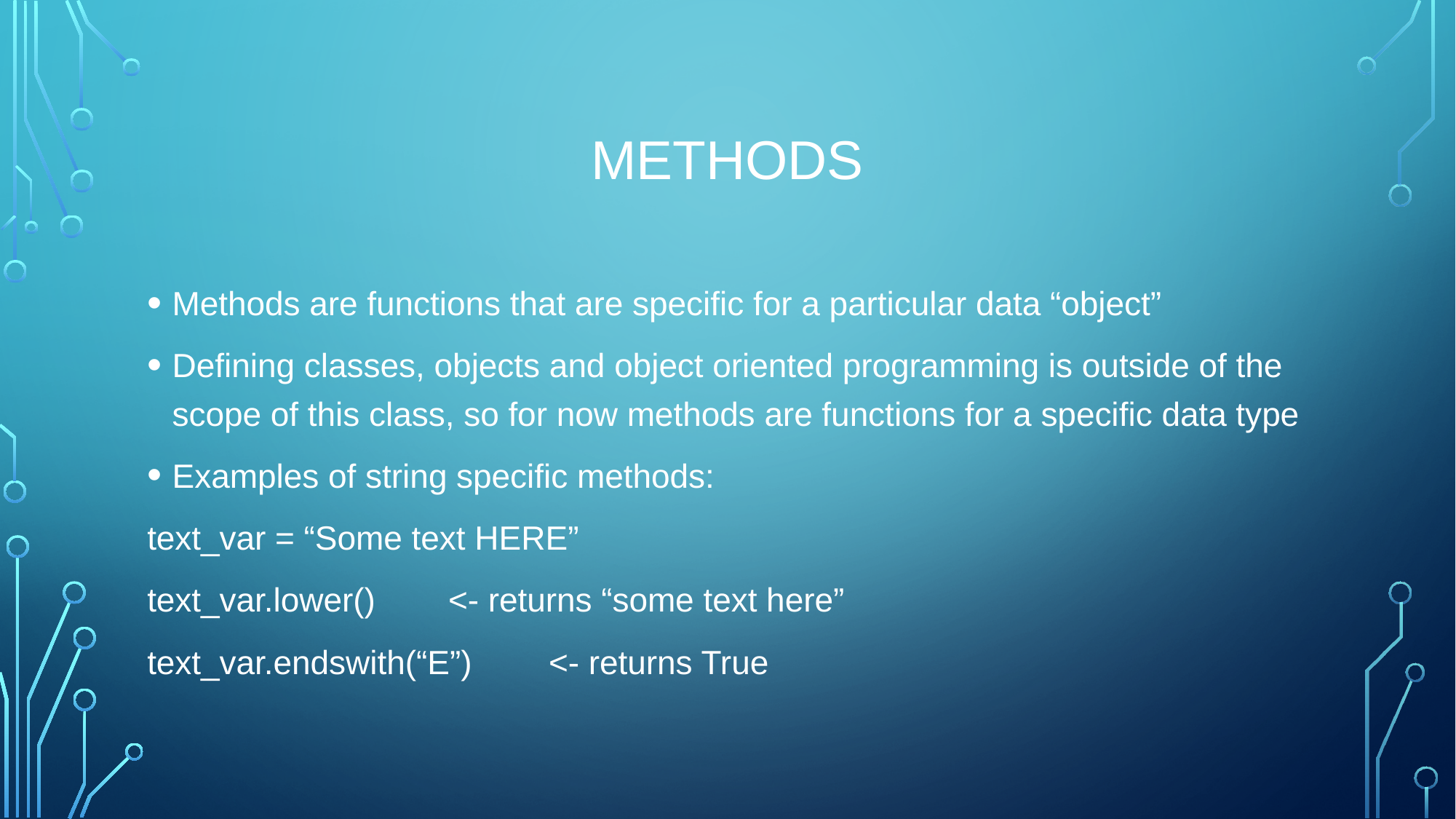

# Methods
Methods are functions that are specific for a particular data “object”
Defining classes, objects and object oriented programming is outside of the scope of this class, so for now methods are functions for a specific data type
Examples of string specific methods:
text_var = “Some text HERE”
text_var.lower()	<- returns “some text here”
text_var.endswith(“E”) 	<- returns True